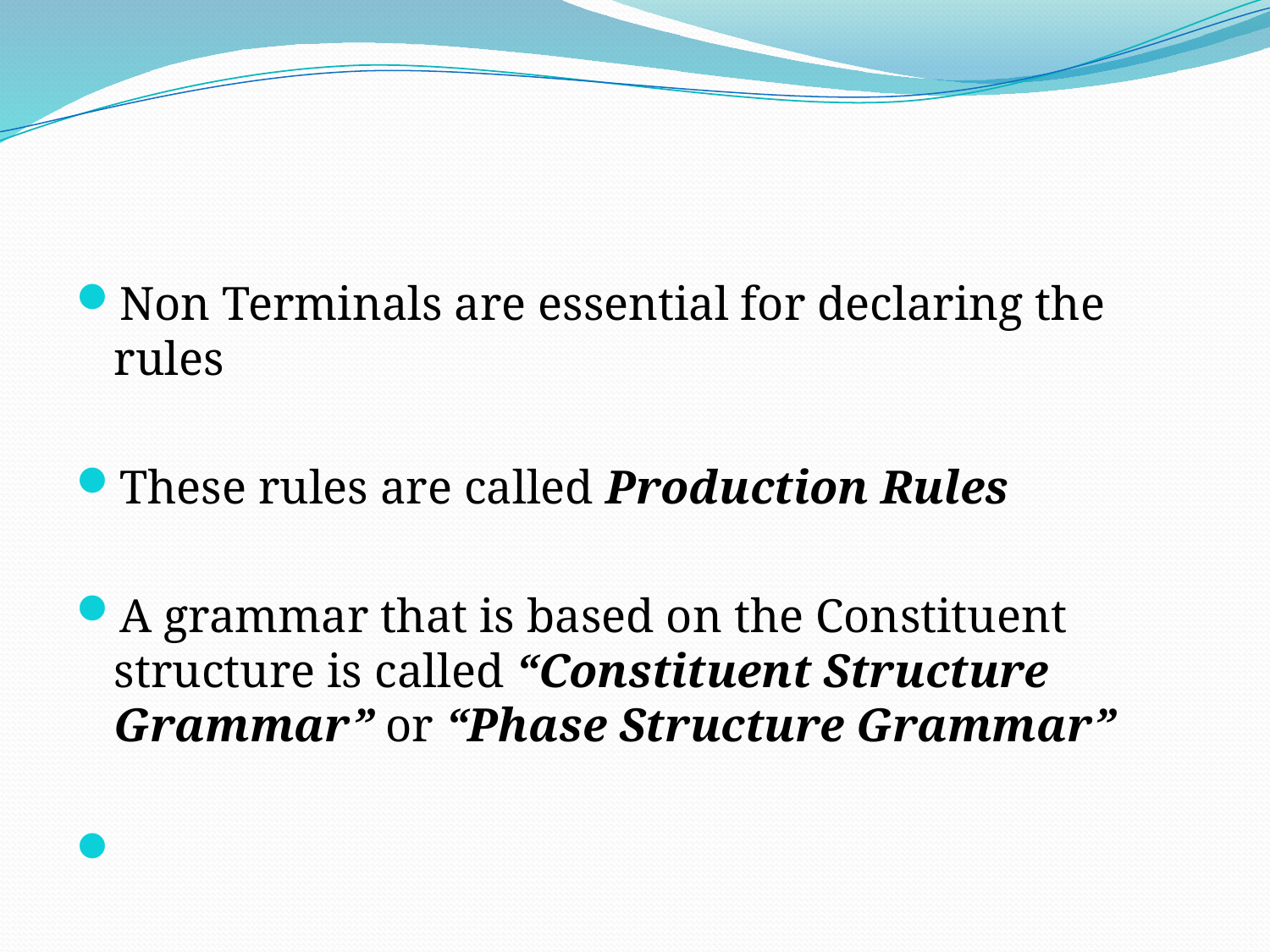

#
Non Terminals are essential for declaring the rules

These rules are called Production Rules

A grammar that is based on the Constituent structure is called “Constituent Structure Grammar” or “Phase Structure Grammar”